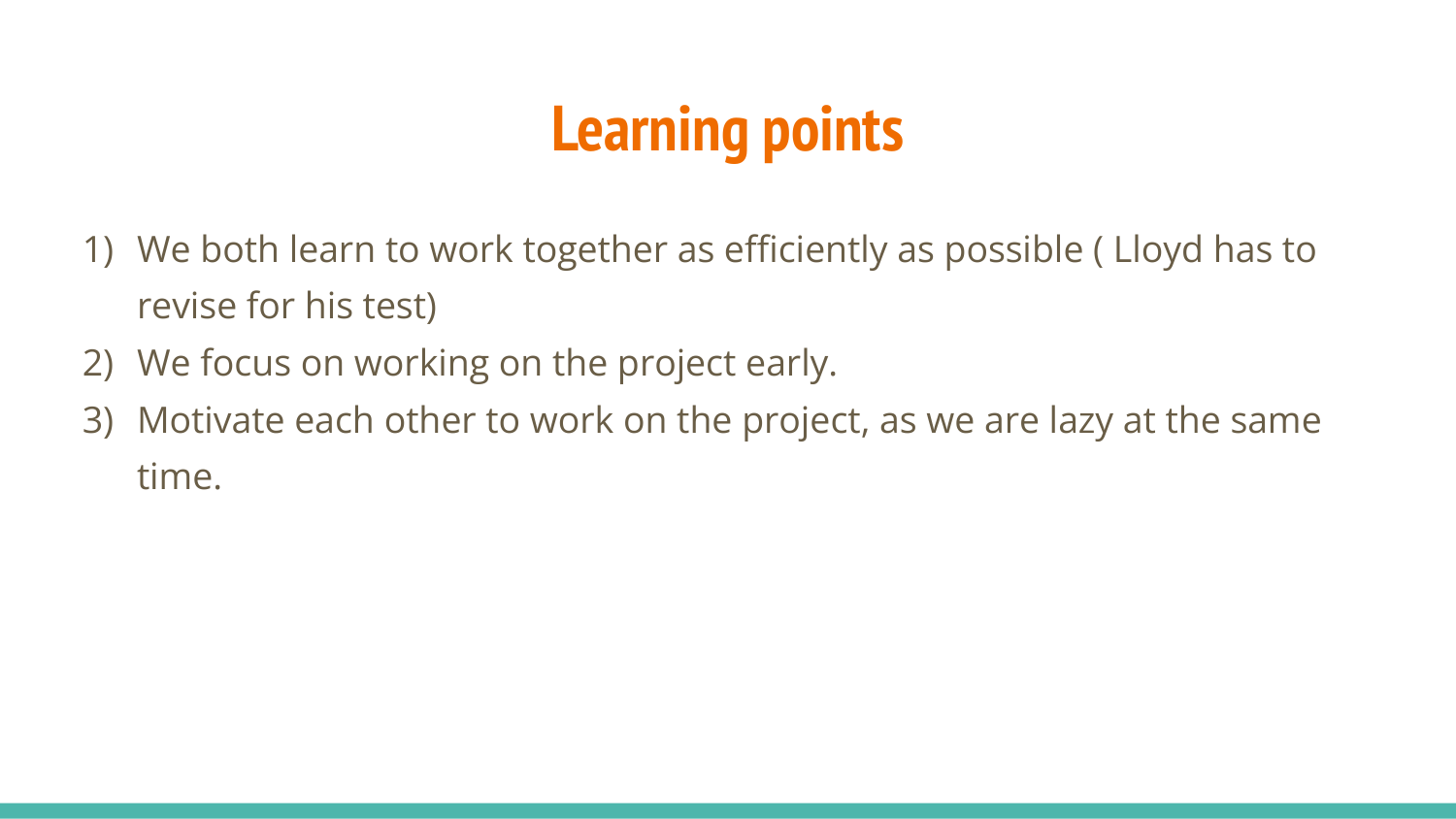

# Learning points
We both learn to work together as efficiently as possible ( Lloyd has to revise for his test)
We focus on working on the project early.
Motivate each other to work on the project, as we are lazy at the same time.